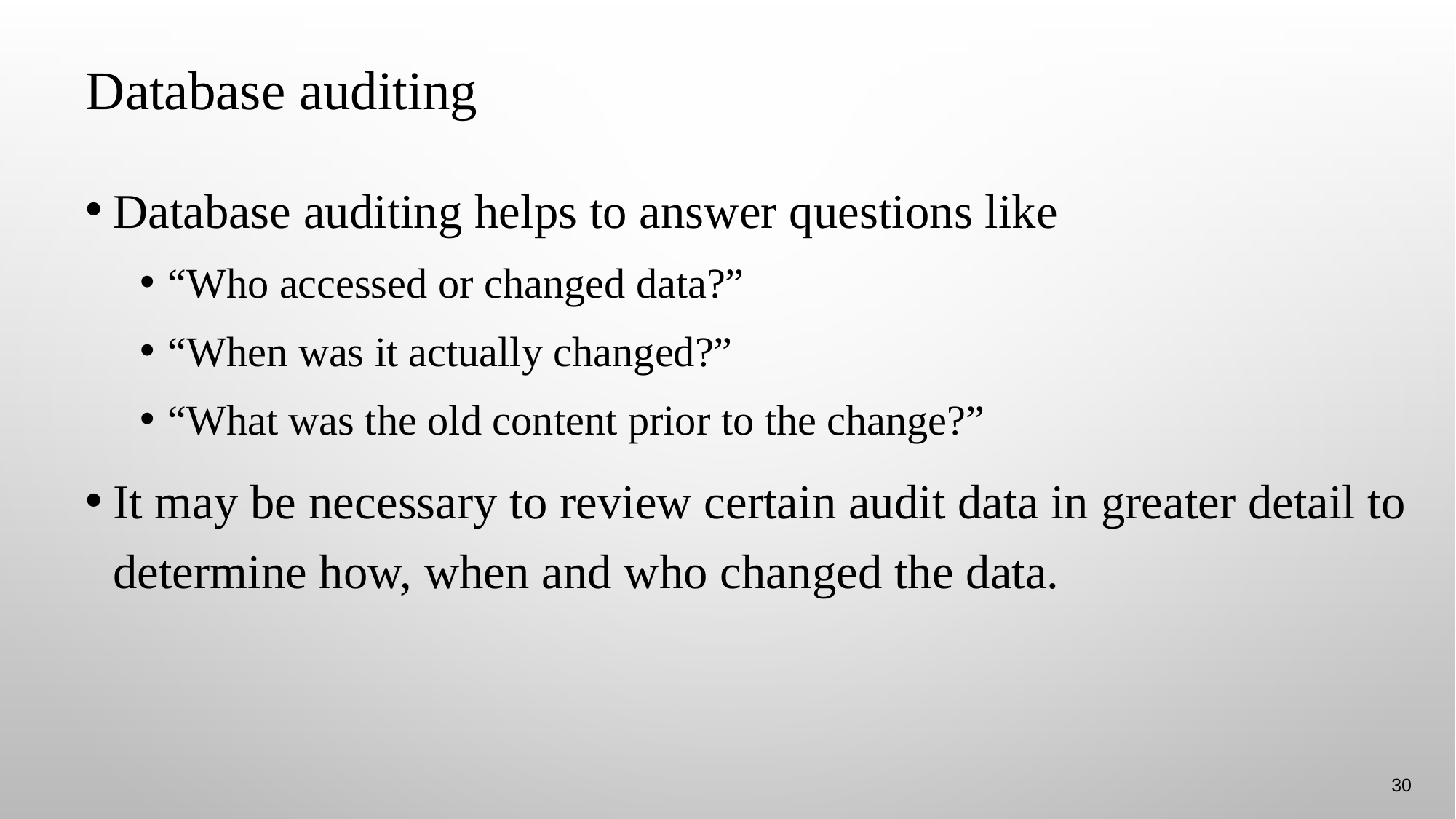

# Database auditing
Database auditing helps to answer questions like
“Who accessed or changed data?”
“When was it actually changed?”
“What was the old content prior to the change?”
It may be necessary to review certain audit data in greater detail to determine how, when and who changed the data.
30